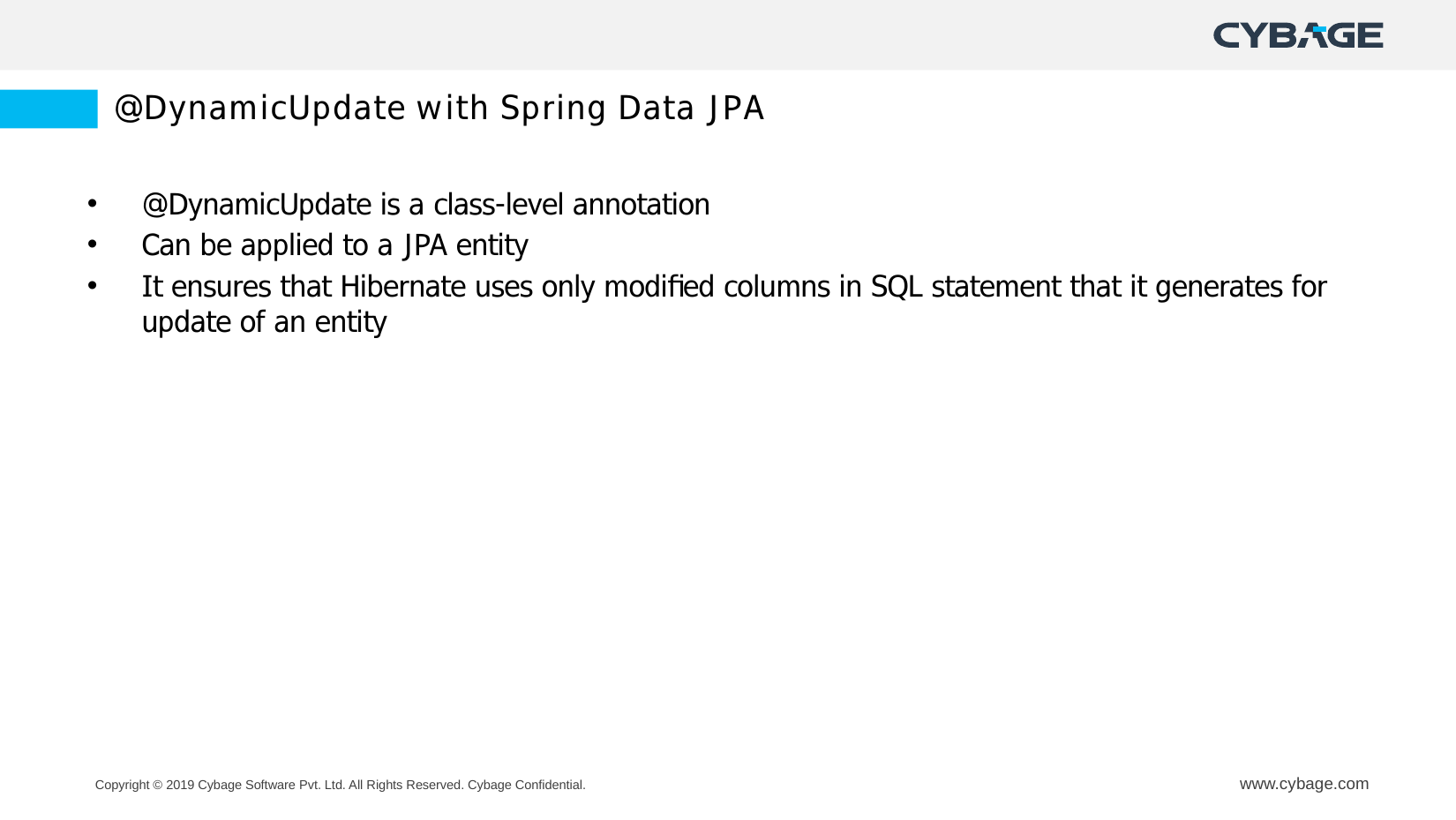

# @DynamicUpdate with Spring Data JPA
@DynamicUpdate is a class-level annotation
Can be applied to a JPA entity
It ensures that Hibernate uses only modified columns in SQL statement that it generates for update of an entity